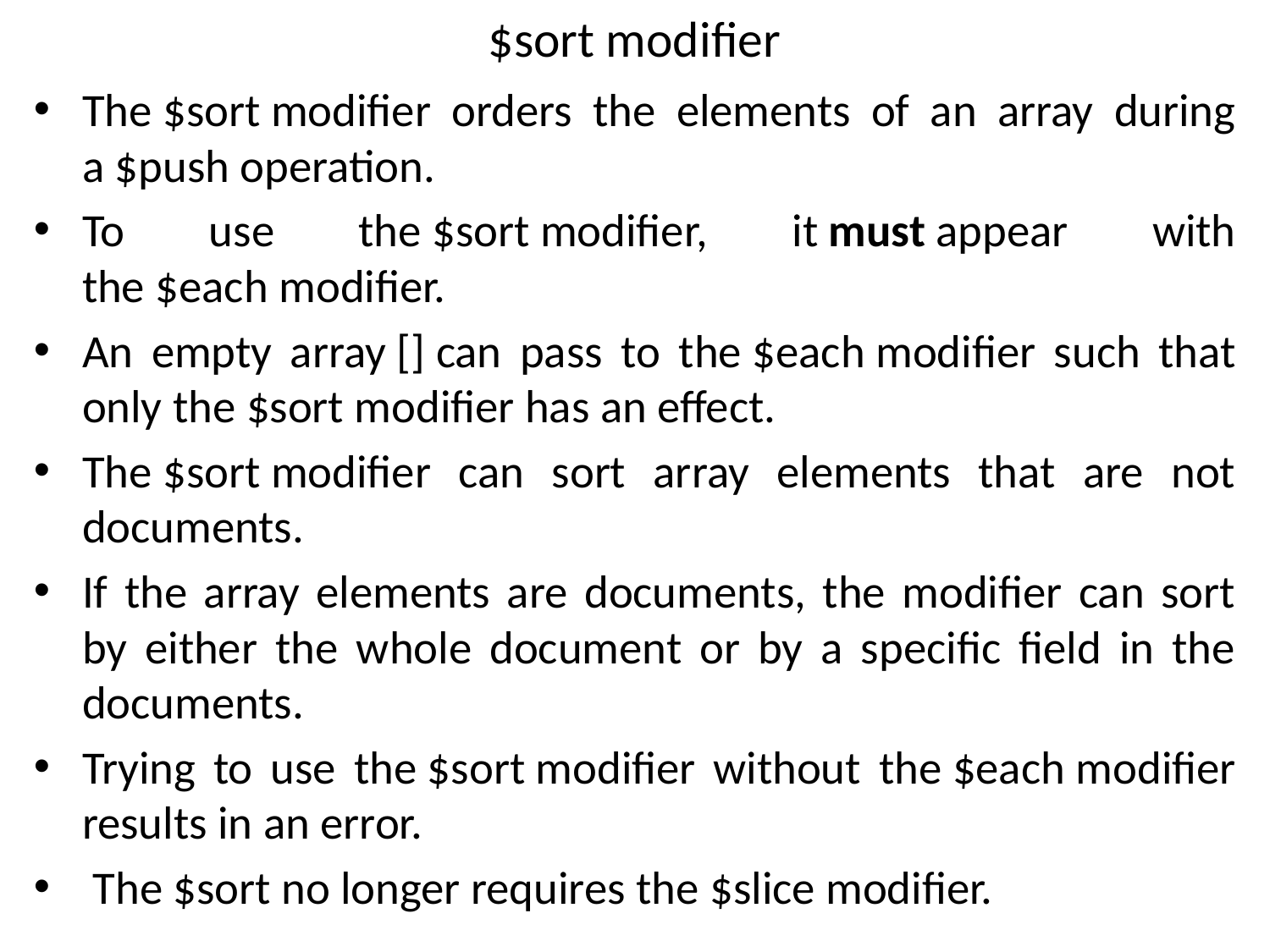

# $sort modifier
The $sort modifier orders the elements of an array during a $push operation.
To use the $sort modifier, it must appear with the $each modifier.
An empty array [] can pass to the $each modifier such that only the $sort modifier has an effect.
The $sort modifier can sort array elements that are not documents.
If the array elements are documents, the modifier can sort by either the whole document or by a specific field in the documents.
Trying to use the $sort modifier without the $each modifier results in an error.
 The $sort no longer requires the $slice modifier.